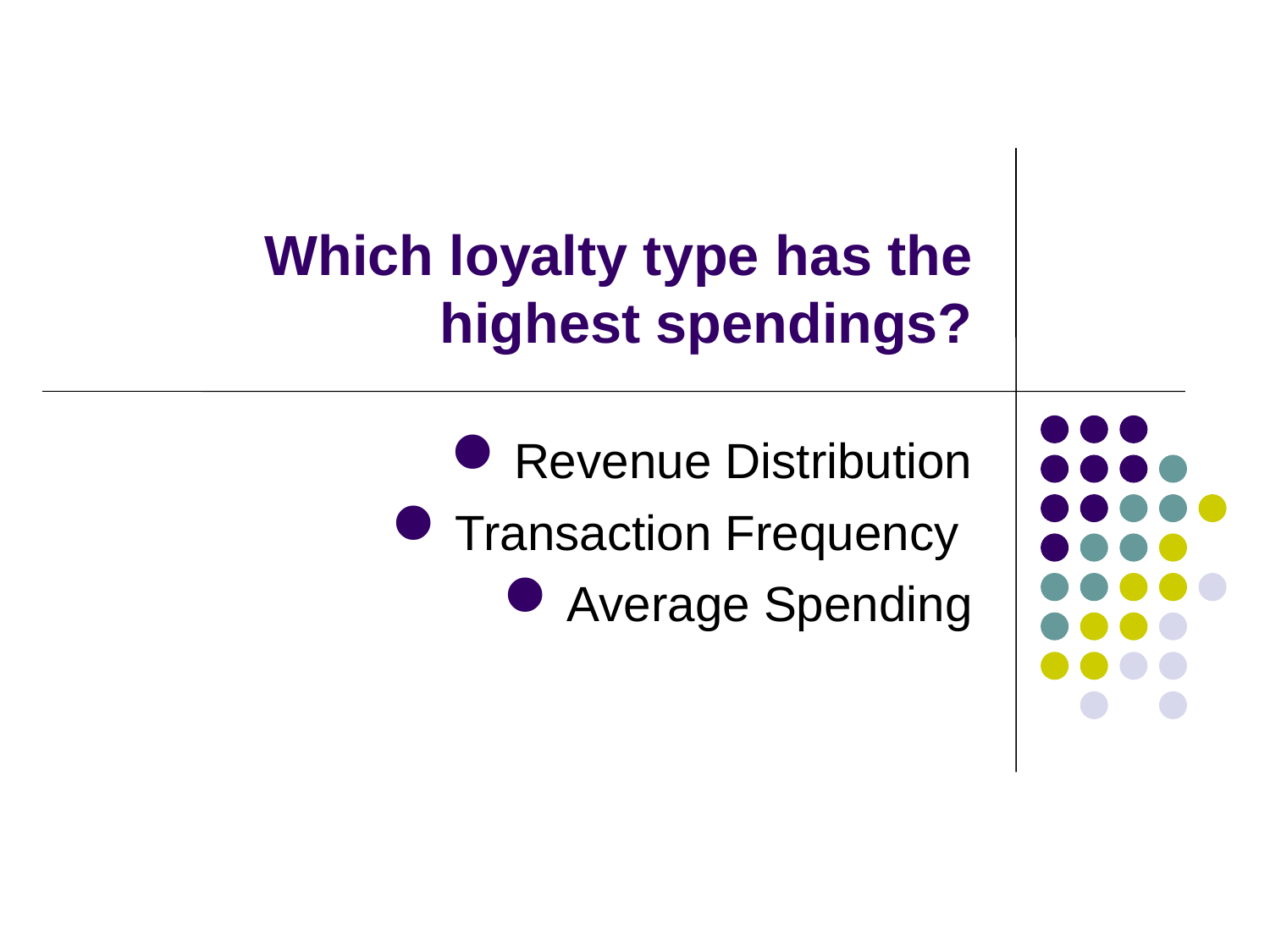

# Which loyalty type has the highest spendings?
Revenue Distribution
Transaction Frequency
Average Spending